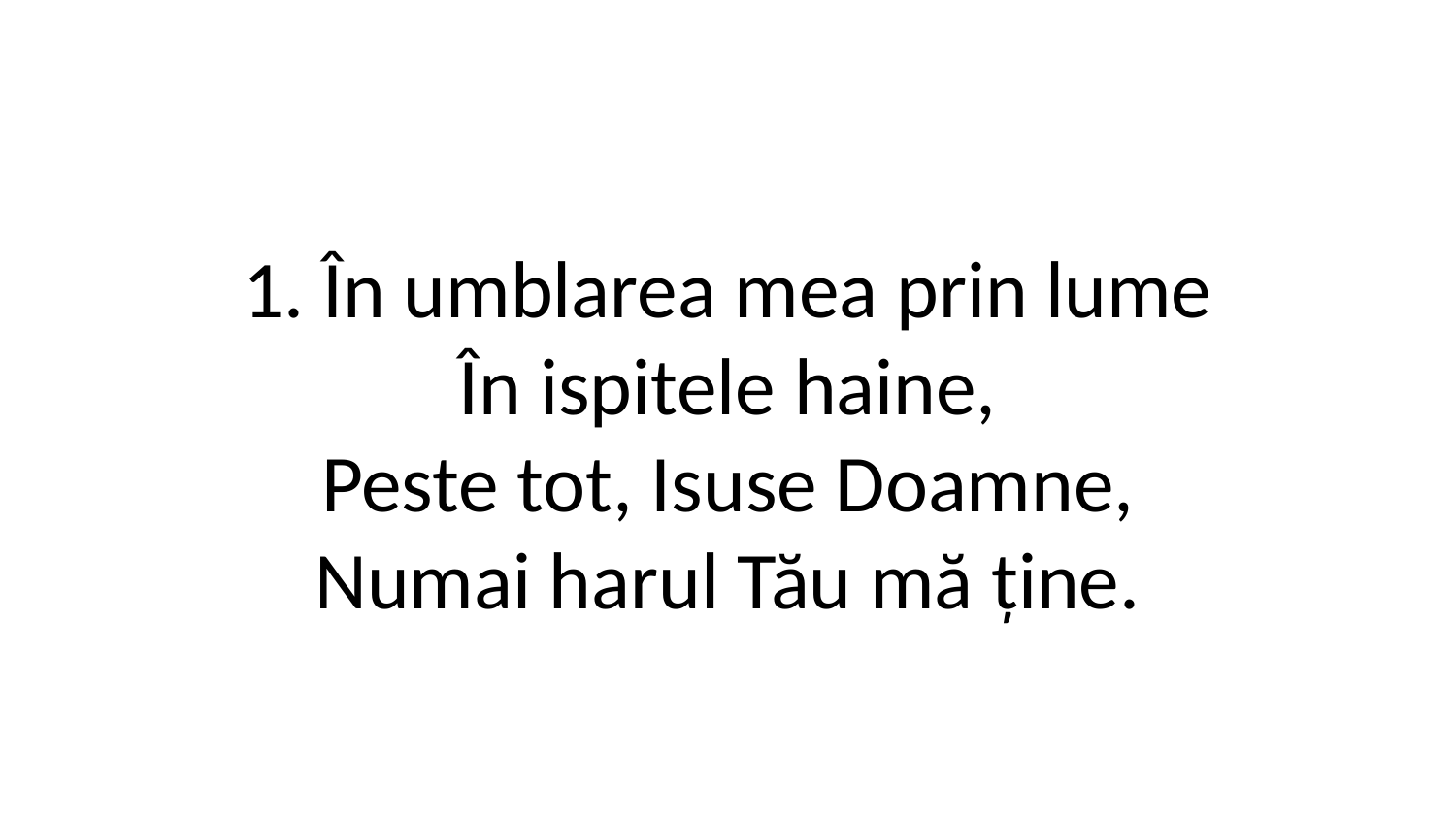

1. În umblarea mea prin lume
În ispitele haine,
Peste tot, Isuse Doamne,
Numai harul Tău mă ține.